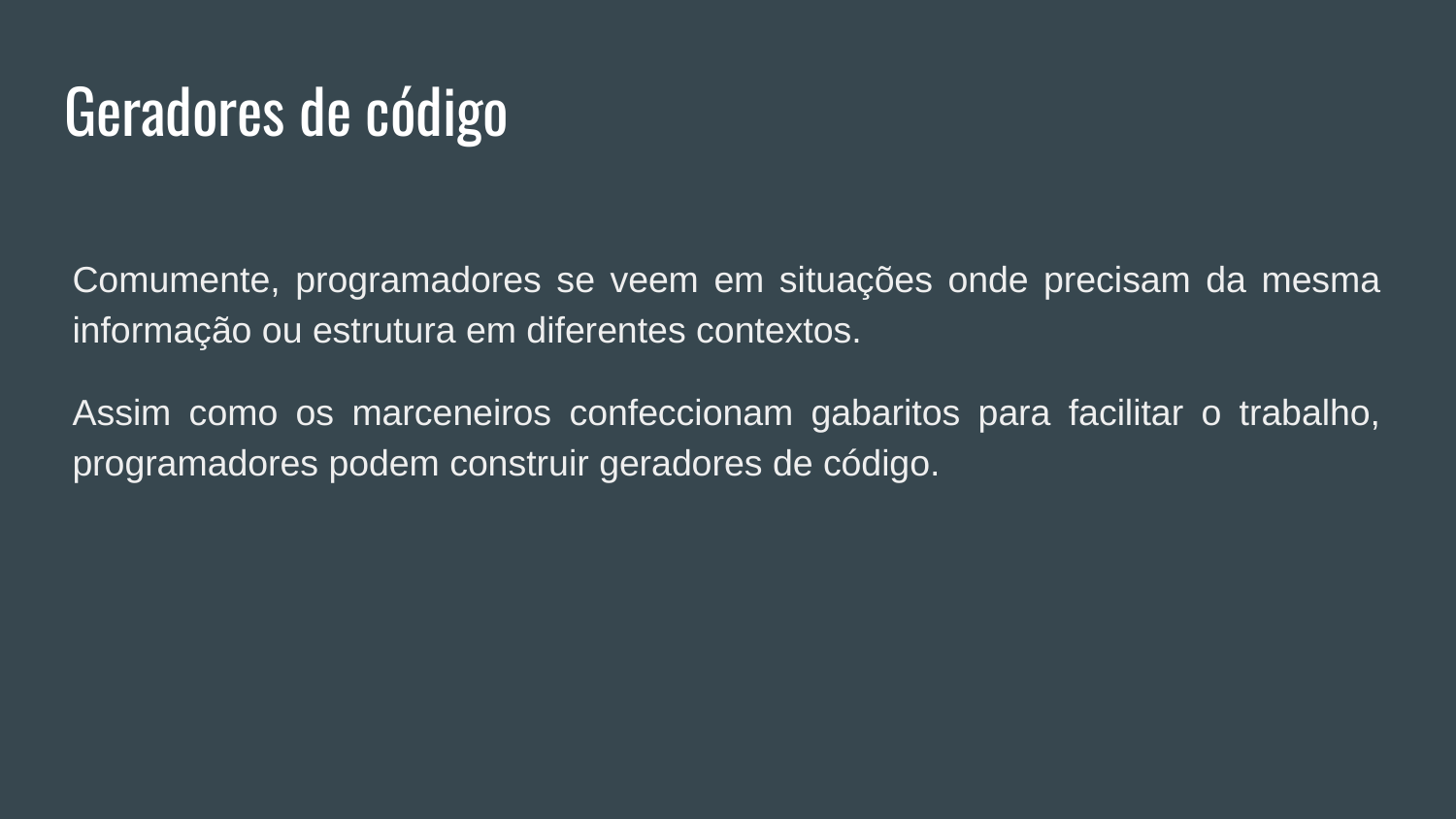

# Geradores de código
Comumente, programadores se veem em situações onde precisam da mesma informação ou estrutura em diferentes contextos.
Assim como os marceneiros confeccionam gabaritos para facilitar o trabalho, programadores podem construir geradores de código.